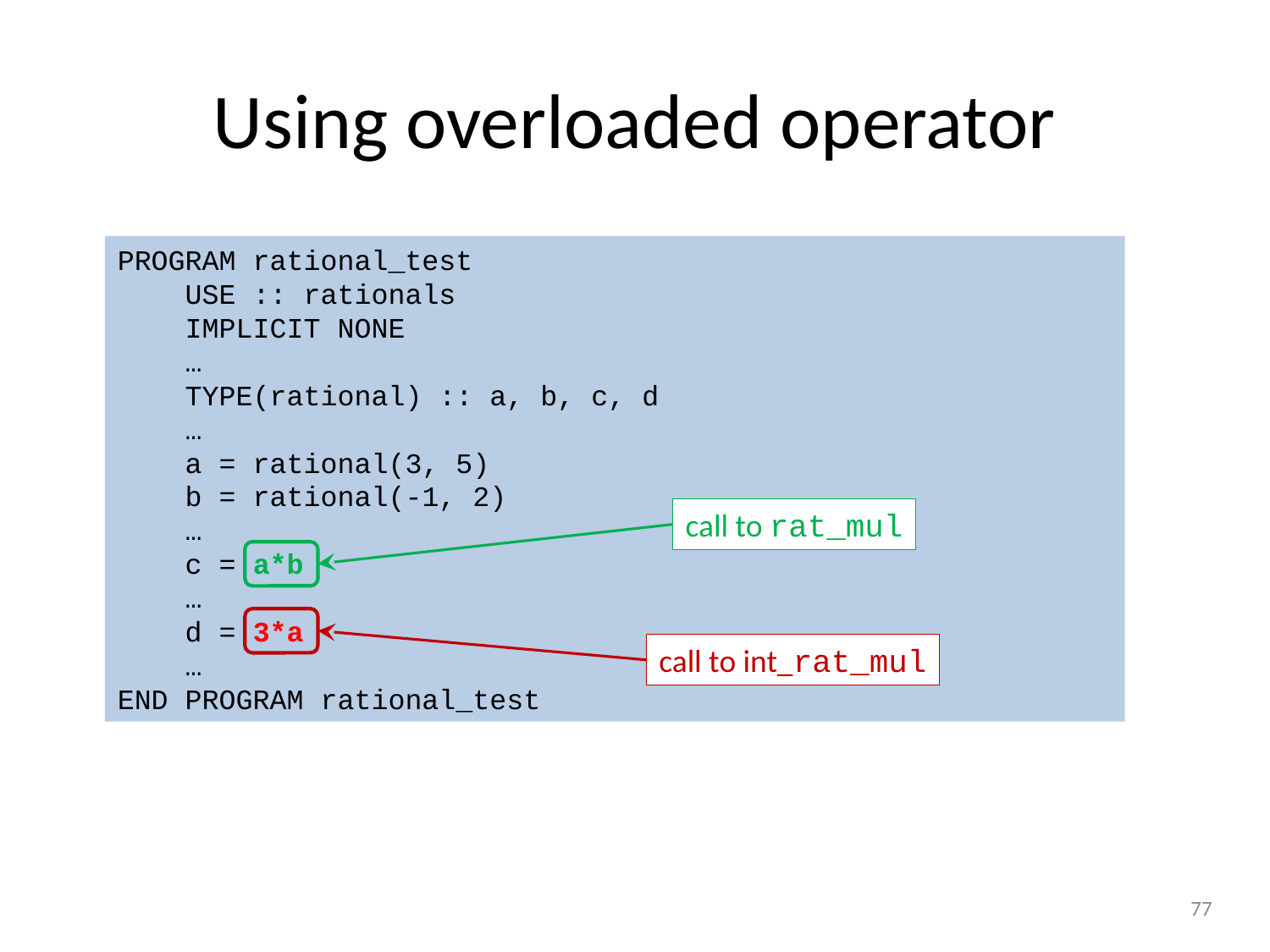

# Using overloaded operator
PROGRAM rational_test
    USE :: rationals
    IMPLICIT NONE
    …
    TYPE(rational) :: a, b, c, d
    …
    a = rational(3, 5)
    b = rational(-1, 2)
    …
    c = a*b
    …
    d = 3*a
    …
END PROGRAM rational_test
call to rat_mul

call to int_rat_mul
77